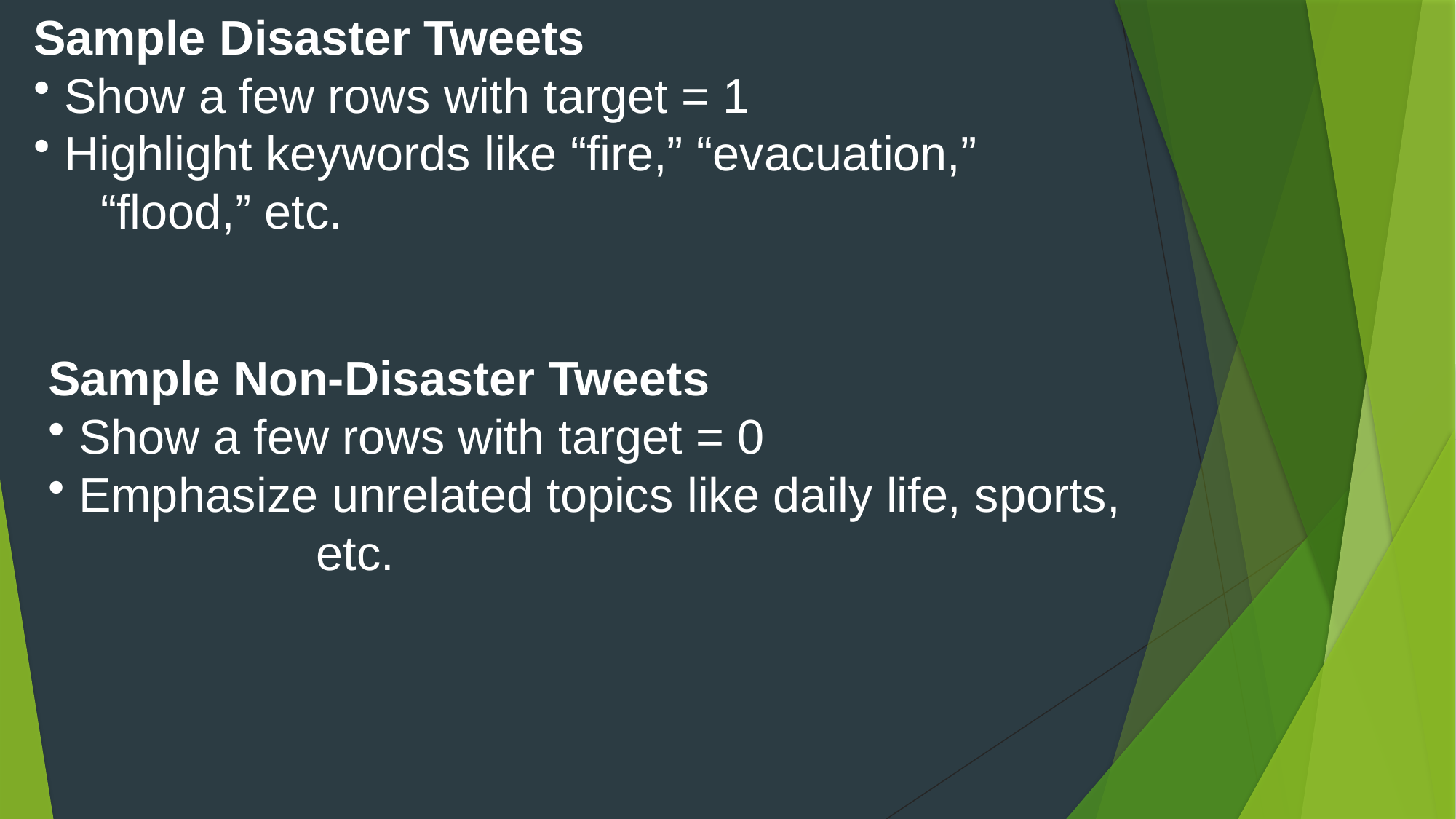

# Sample Disaster Tweets
 Show a few rows with target = 1
 Highlight keywords like “fire,” “evacuation,”                “flood,” etc.

Sample Non-Disaster Tweets
 Show a few rows with target = 0
 Emphasize unrelated topics like daily life, sports,                     etc.